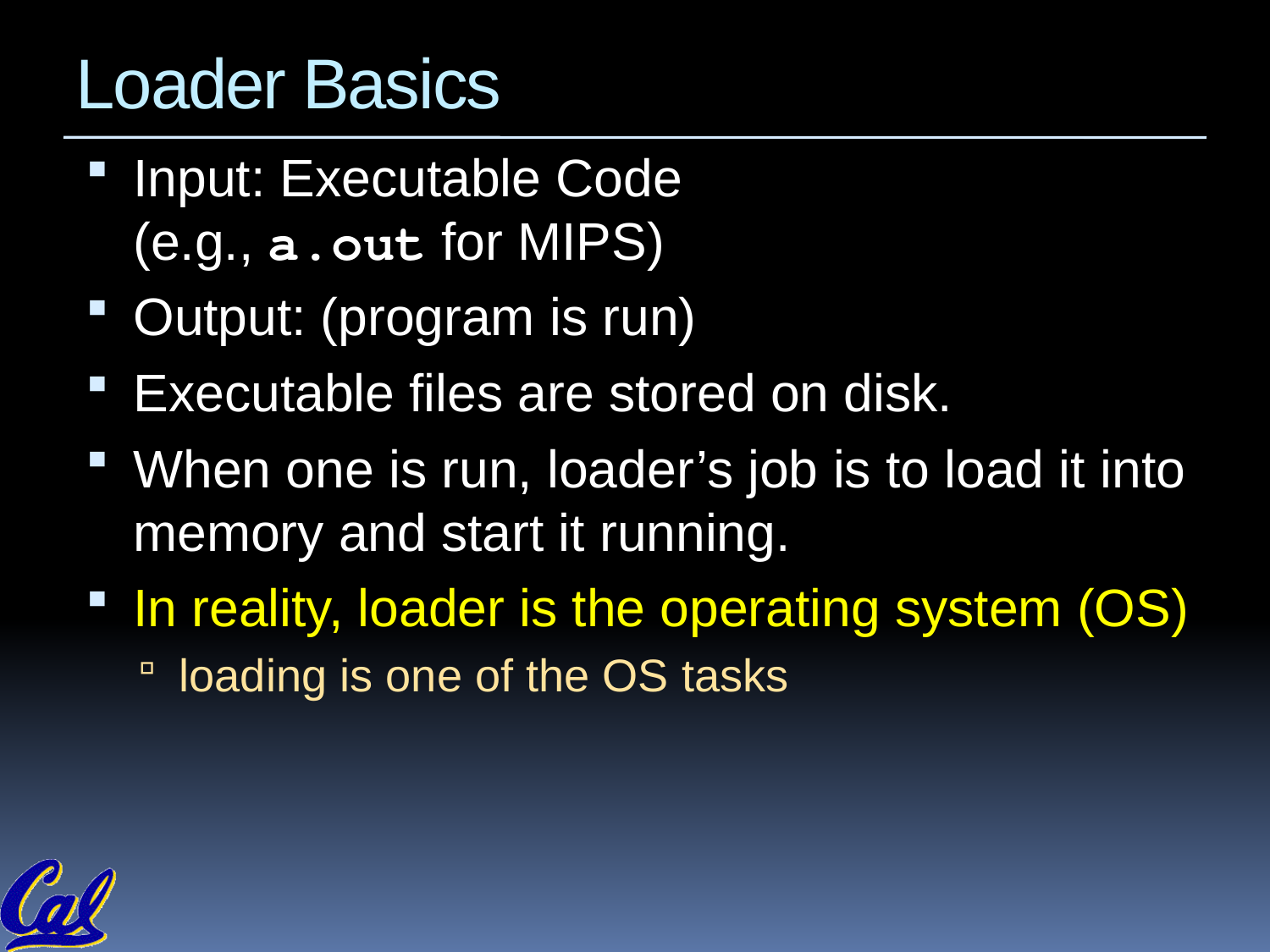

# Loader Basics
Input: Executable Code
(e.g., a.out for MIPS)
Output: (program is run)
Executable files are stored on disk.
When one is run, loader’s job is to load it into memory and start it running.
In reality, loader is the operating system (OS)
loading is one of the OS tasks